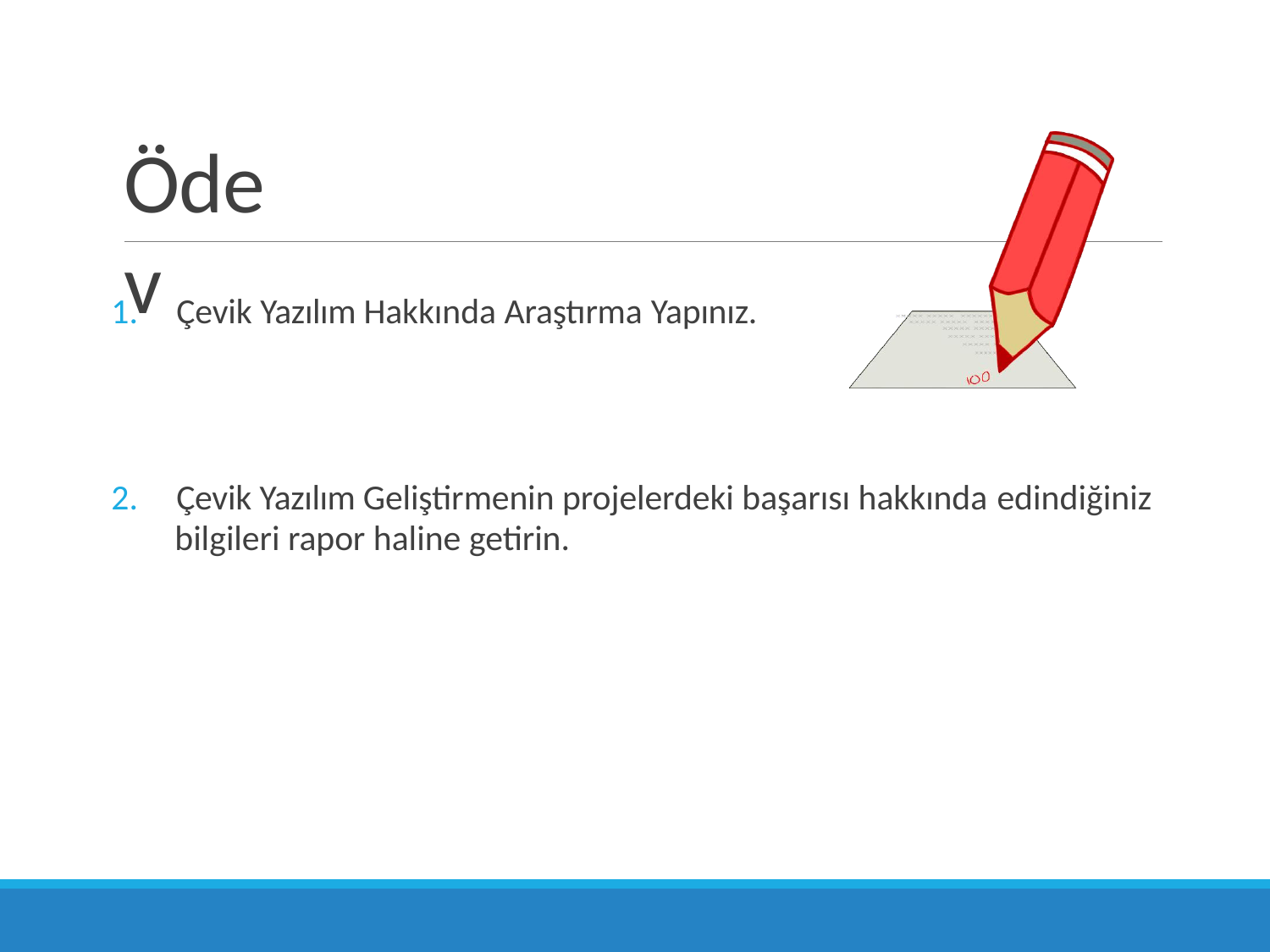

# Ödev

1.	Çevik Yazılım Hakkında Araştırma Yapınız.
2.	Çevik Yazılım Geliştirmenin projelerdeki başarısı hakkında edindiğiniz
bilgileri rapor haline getirin.